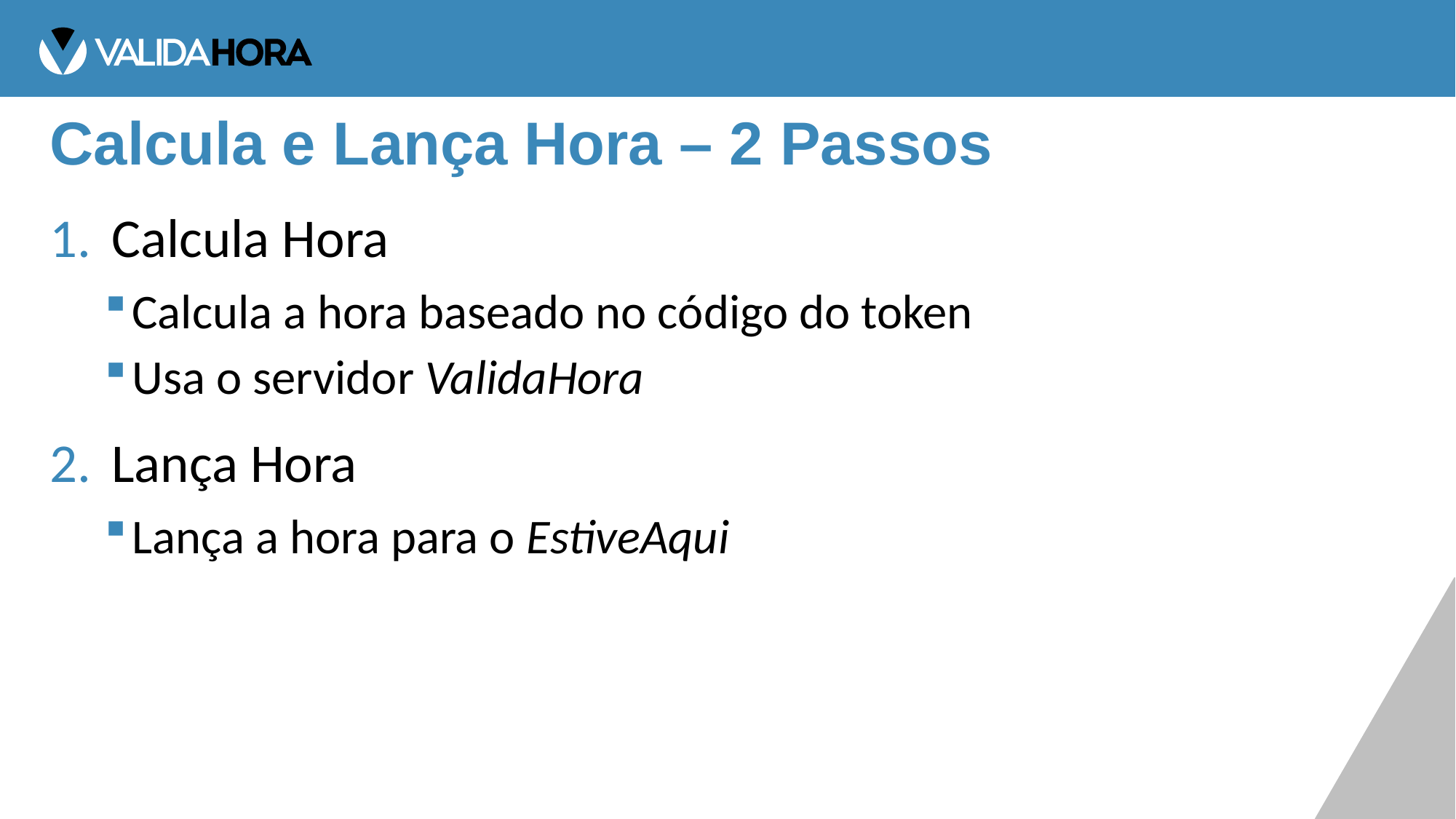

# Calcula e Lança Hora – 2 Passos
Calcula Hora
Calcula a hora baseado no código do token
Usa o servidor ValidaHora
Lança Hora
Lança a hora para o EstiveAqui